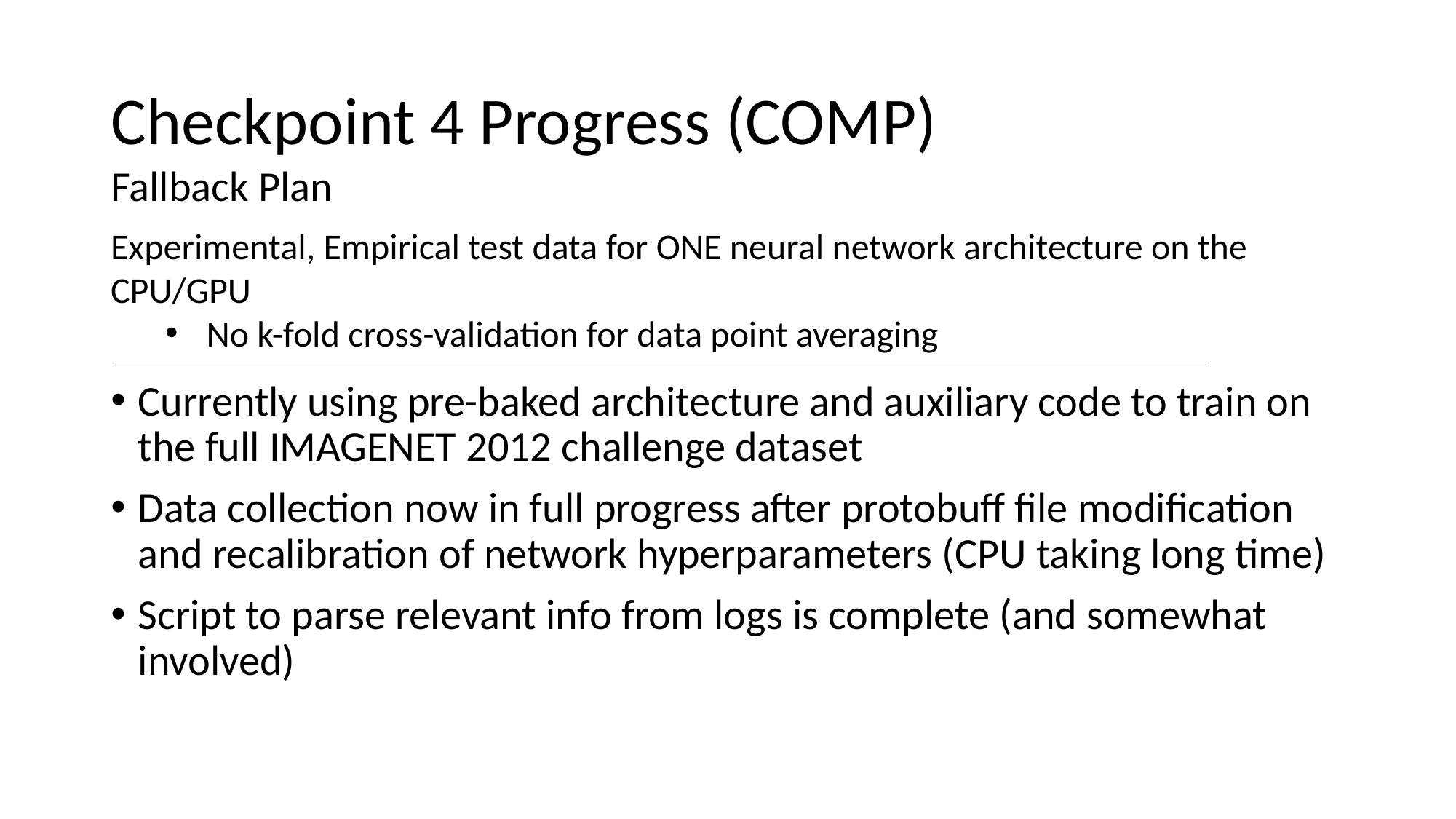

# Checkpoint 4 Progress (COMP)
Fallback Plan
Experimental, Empirical test data for ONE neural network architecture on the CPU/GPU
No k-fold cross-validation for data point averaging
Currently using pre-baked architecture and auxiliary code to train on the full IMAGENET 2012 challenge dataset
Data collection now in full progress after protobuff file modification and recalibration of network hyperparameters (CPU taking long time)
Script to parse relevant info from logs is complete (and somewhat involved)